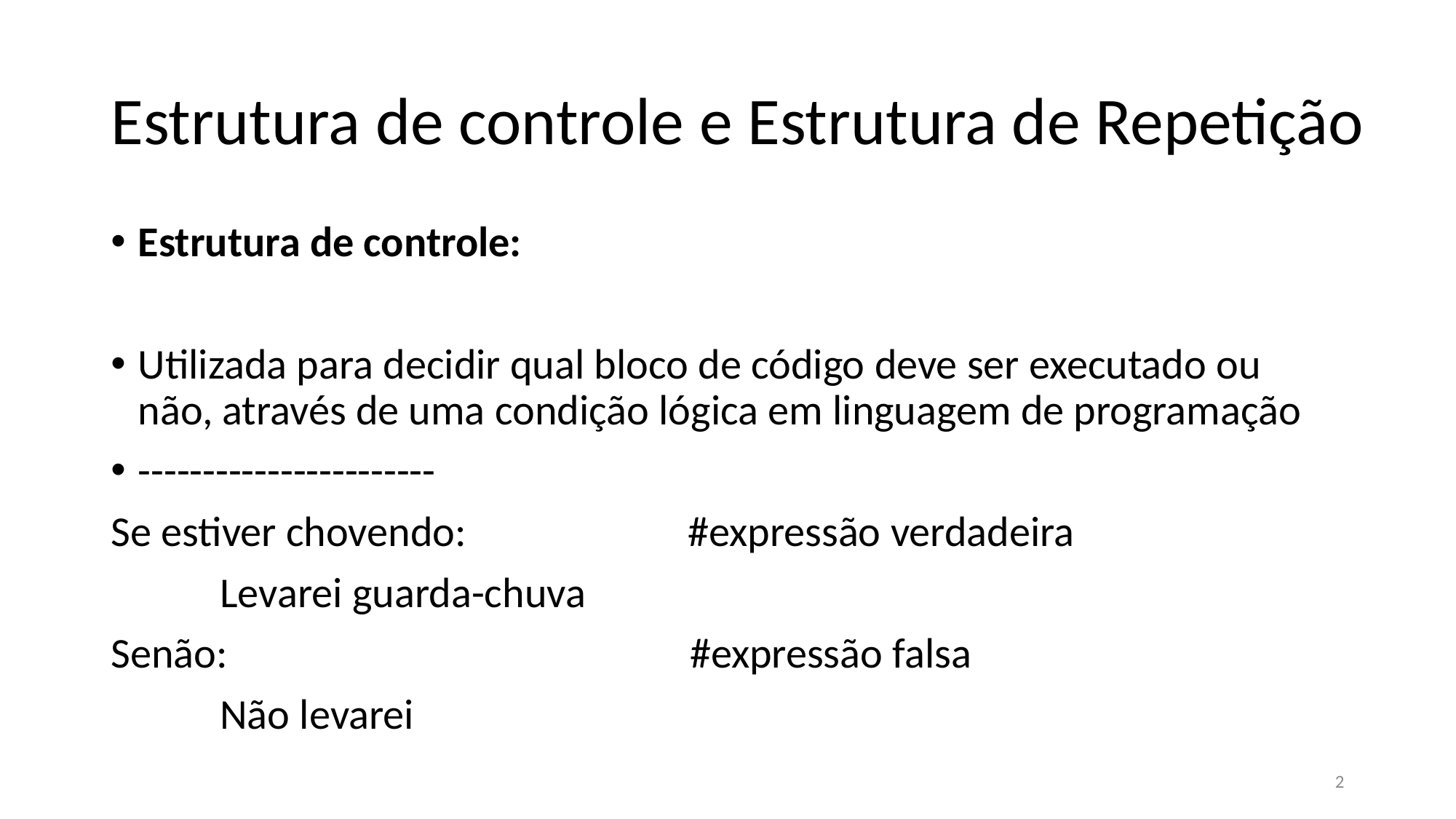

# Estrutura de controle e Estrutura de Repetição
Estrutura de controle:

Utilizada para decidir qual bloco de código deve ser executado ou não, através de uma condição lógica em linguagem de programação
-----------------------
Se estiver chovendo:                       #expressão verdadeira
	Levarei guarda-chuva
Senão:                                                #expressão falsa
	Não levarei

2